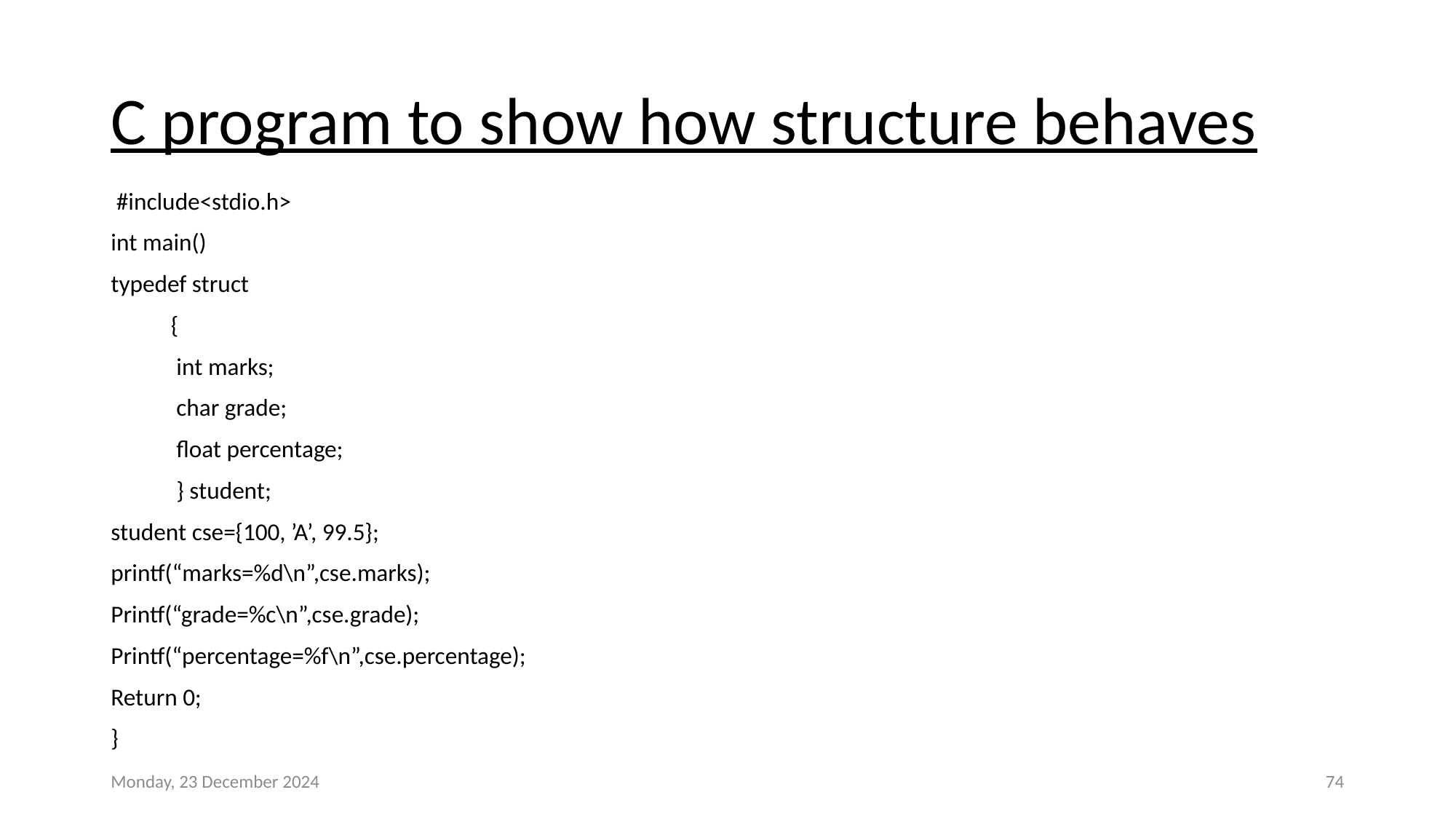

# C program to show how structure behaves
 #include<stdio.h>
int main()
typedef struct
           {
            int marks;
            char grade;
            float percentage;
            } student;
student cse={100, ’A’, 99.5};
printf(“marks=%d\n”,cse.marks);
Printf(“grade=%c\n”,cse.grade);
Printf(“percentage=%f\n”,cse.percentage);
Return 0;
}

Monday, 23 December 2024
74